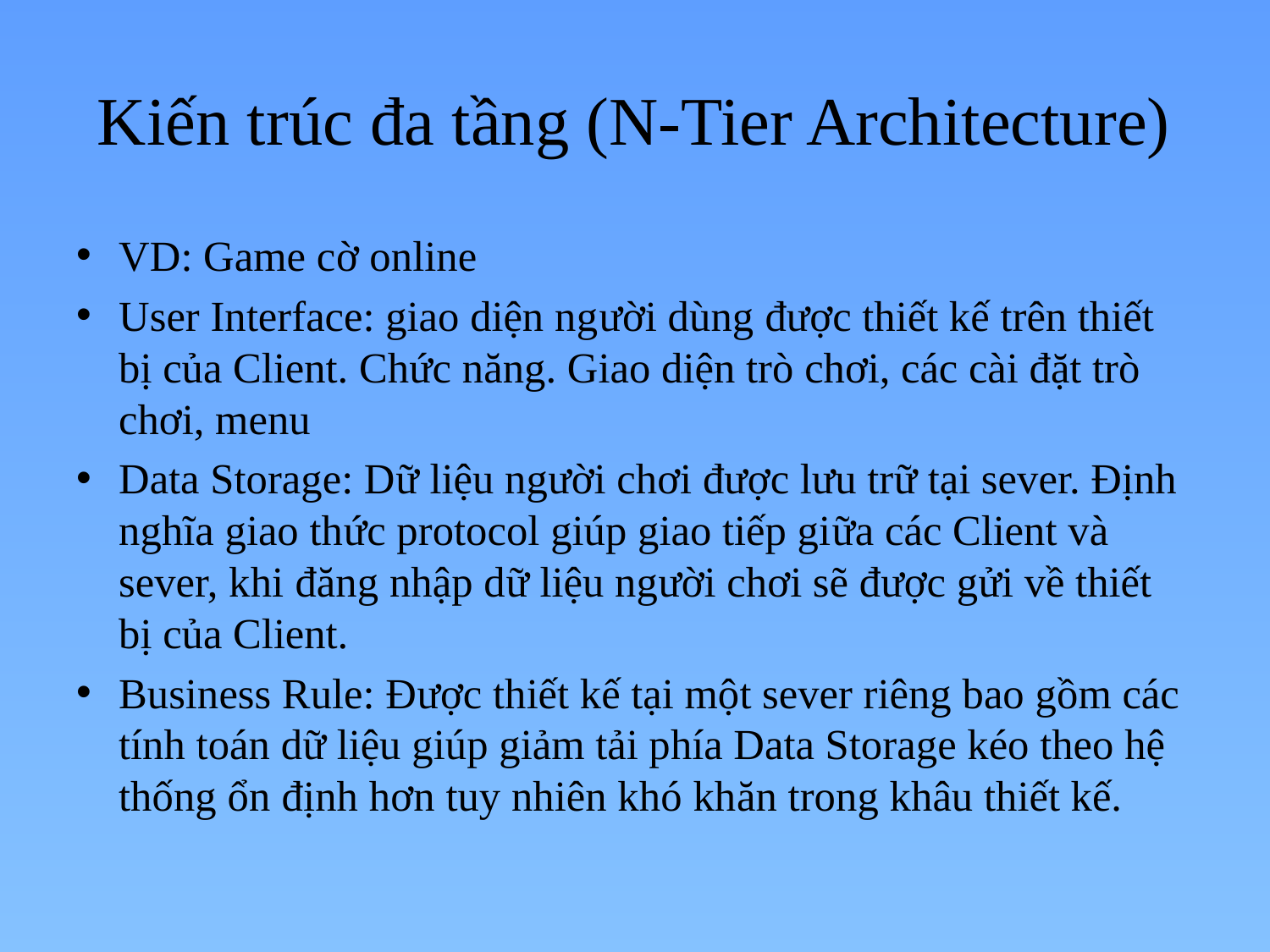

# Kiến trúc đa tầng (N-Tier Architecture)
VD: Game cờ online
User Interface: giao diện người dùng được thiết kế trên thiết bị của Client. Chức năng. Giao diện trò chơi, các cài đặt trò chơi, menu
Data Storage: Dữ liệu người chơi được lưu trữ tại sever. Định nghĩa giao thức protocol giúp giao tiếp giữa các Client và sever, khi đăng nhập dữ liệu người chơi sẽ được gửi về thiết bị của Client.
Business Rule: Được thiết kế tại một sever riêng bao gồm các tính toán dữ liệu giúp giảm tải phía Data Storage kéo theo hệ thống ổn định hơn tuy nhiên khó khăn trong khâu thiết kế.